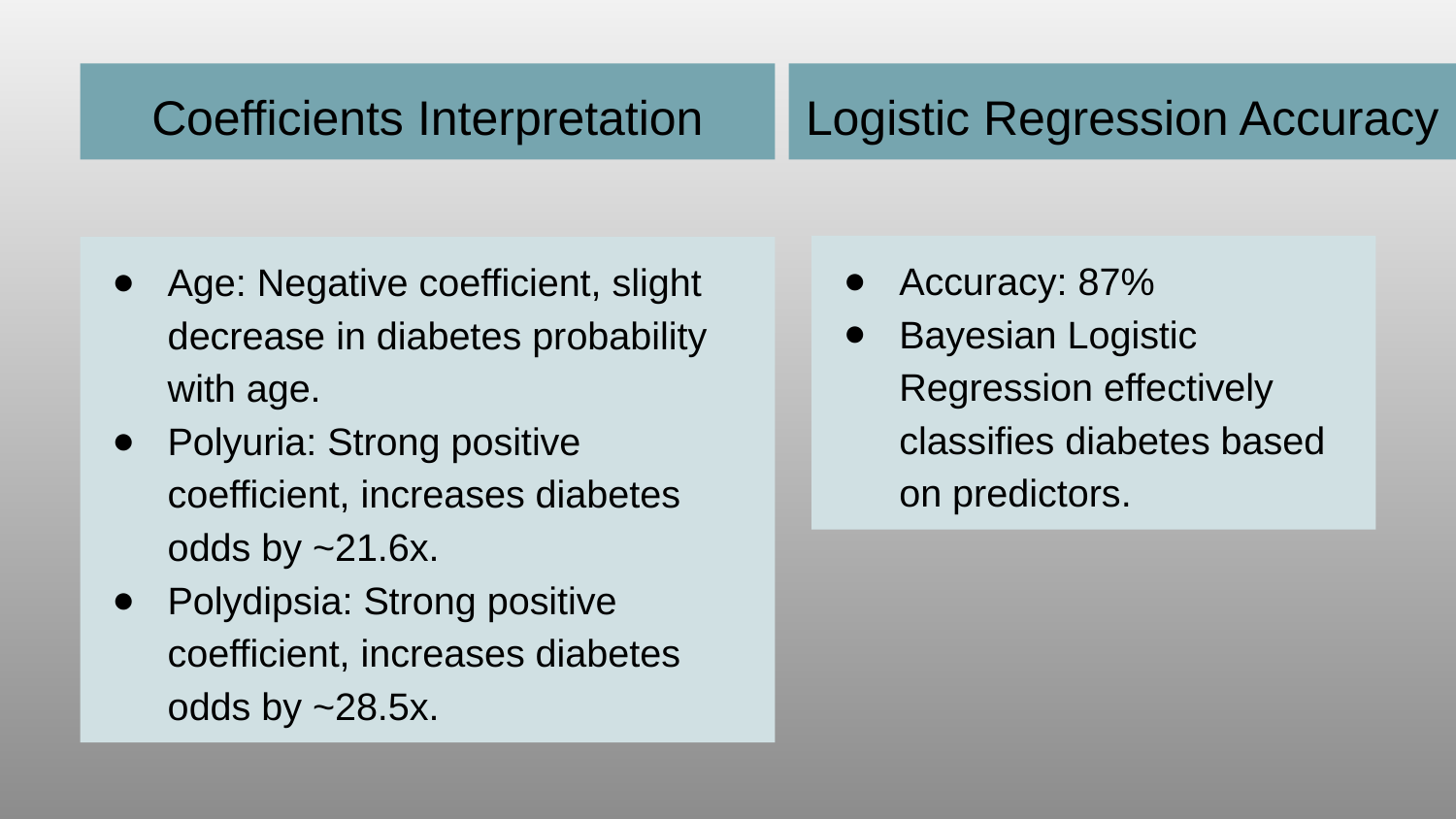

Coefficients Interpretation
Logistic Regression Accuracy
Age: Negative coefficient, slight decrease in diabetes probability with age.
Polyuria: Strong positive coefficient, increases diabetes odds by ~21.6x.
Polydipsia: Strong positive coefficient, increases diabetes odds by ~28.5x.
Accuracy: 87%
Bayesian Logistic Regression effectively classifies diabetes based on predictors.